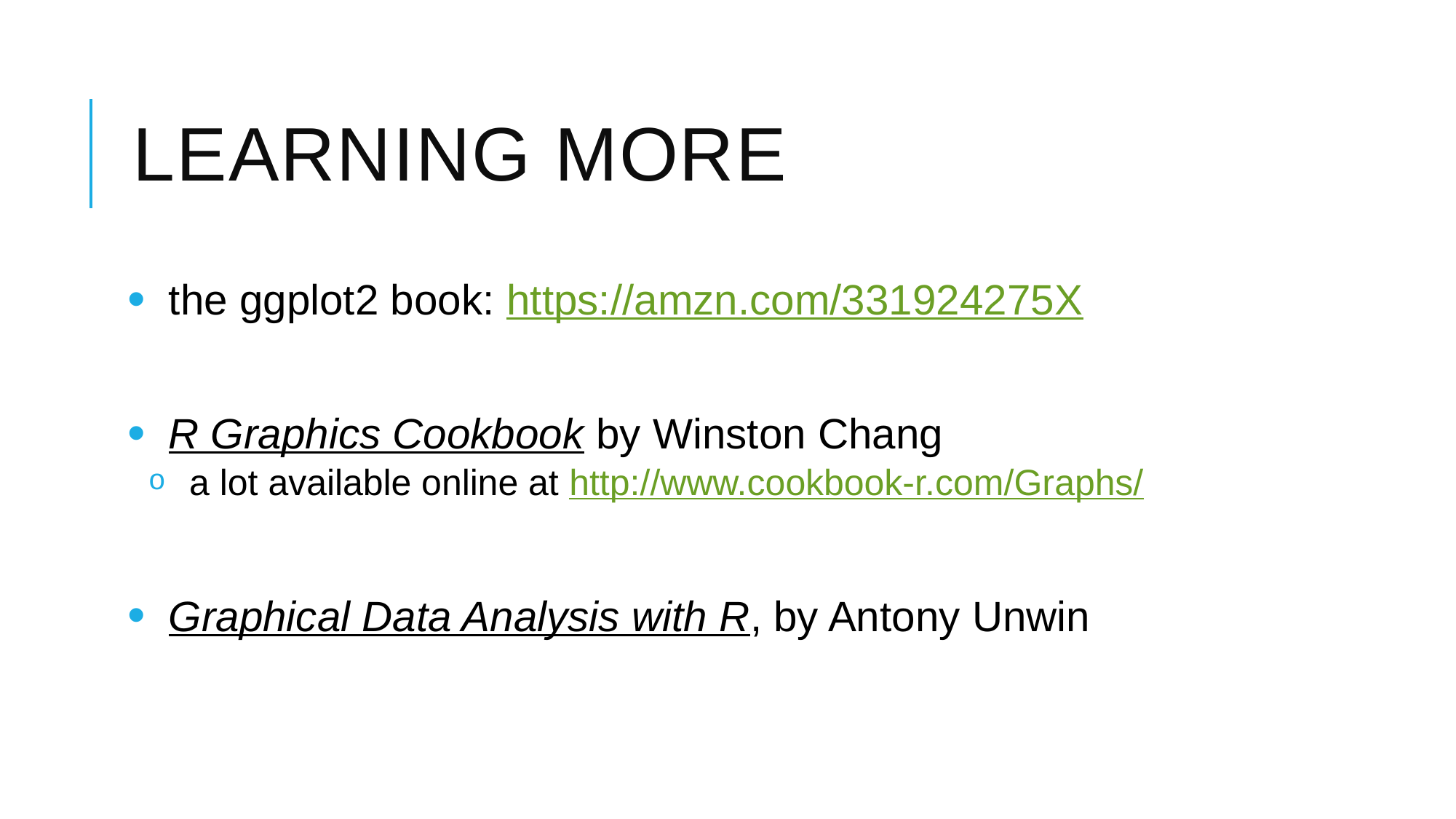

# Learning more
the ggplot2 book: https://amzn.com/331924275X

R Graphics Cookbook by Winston Chang
a lot available online at http://www.cookbook-r.com/Graphs/

Graphical Data Analysis with R, by Antony Unwin